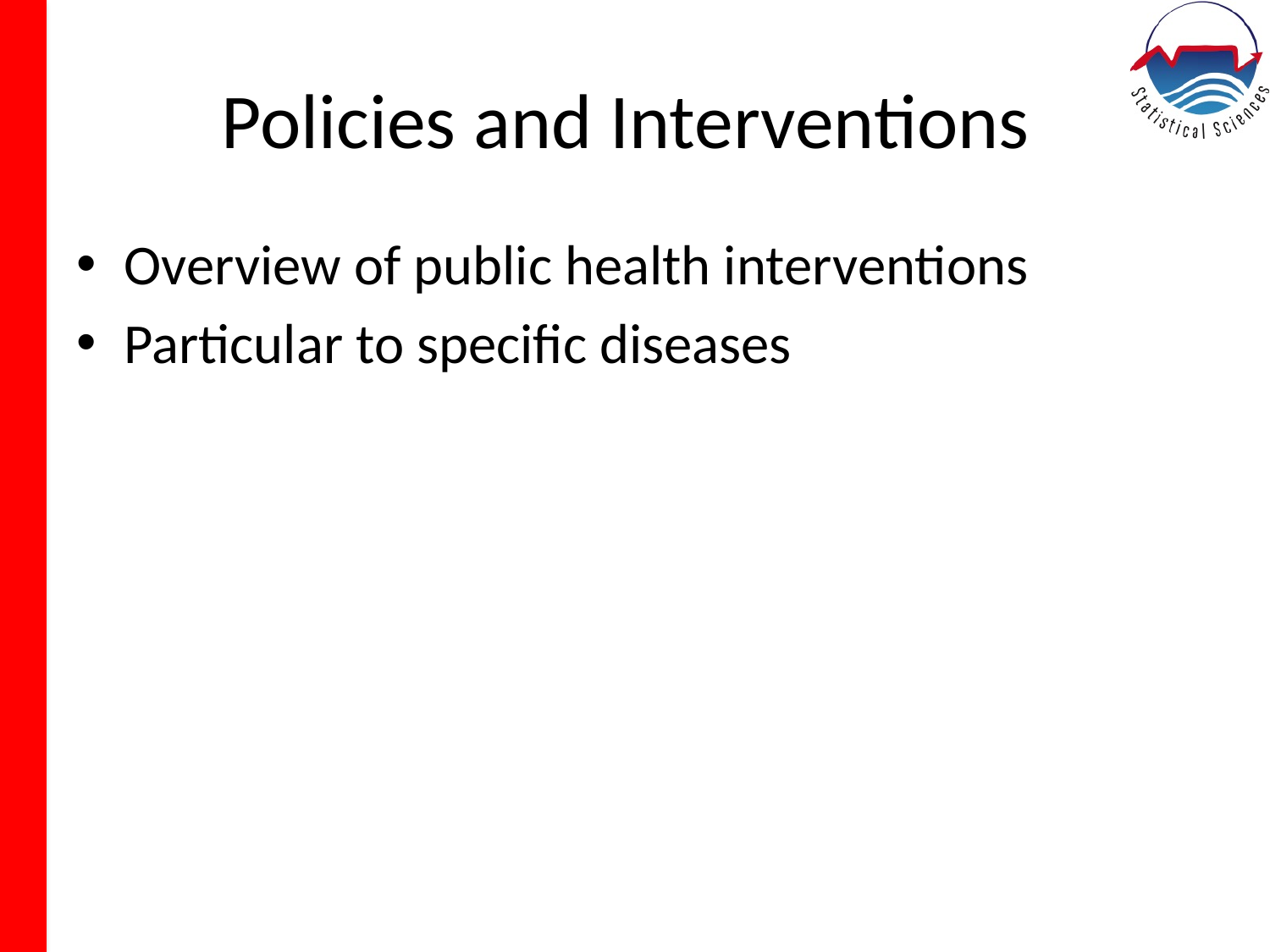

# Policies and Interventions
Overview of public health interventions
Particular to specific diseases